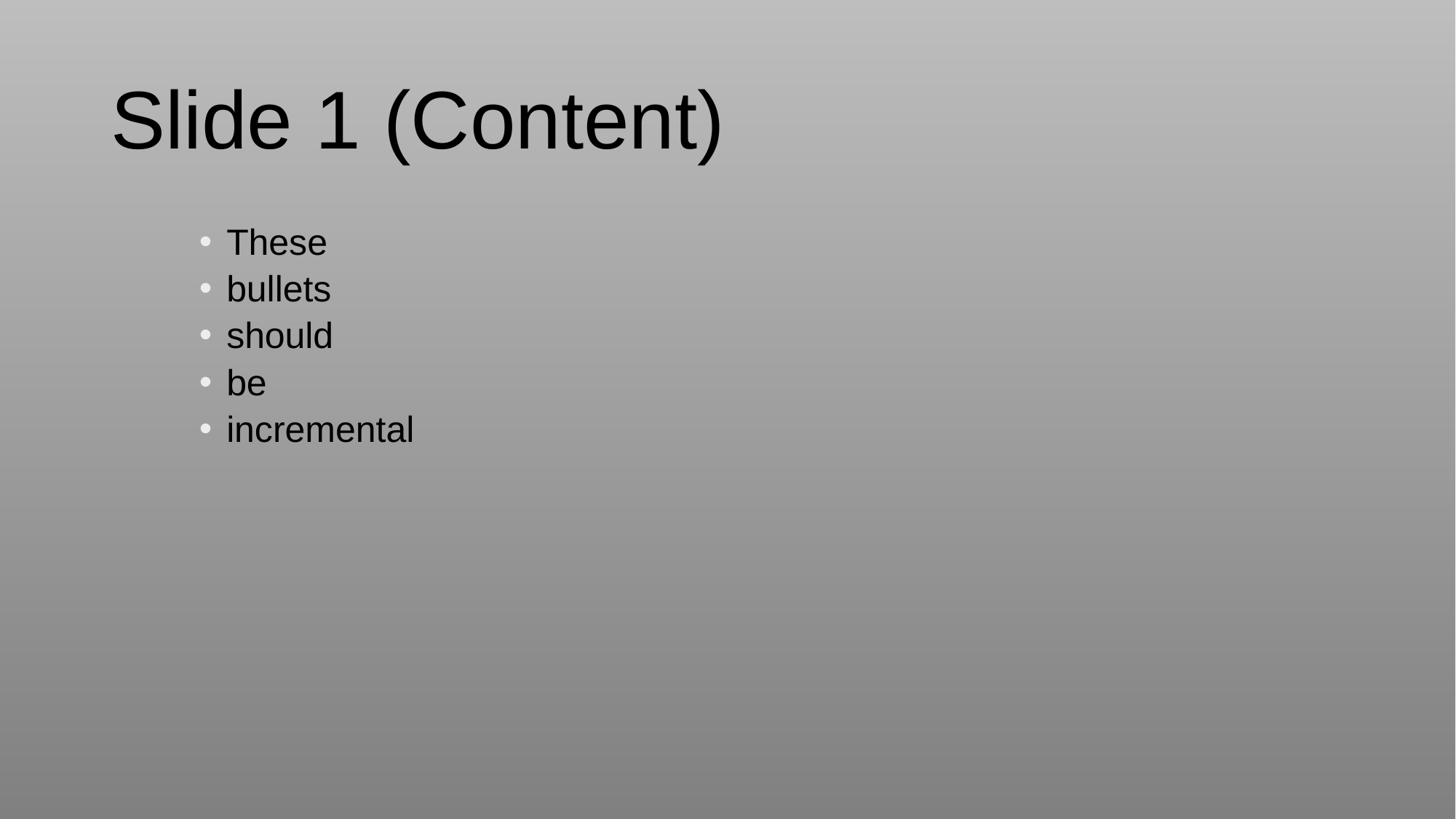

# Slide 1 (Content)
These
bullets
should
be
incremental